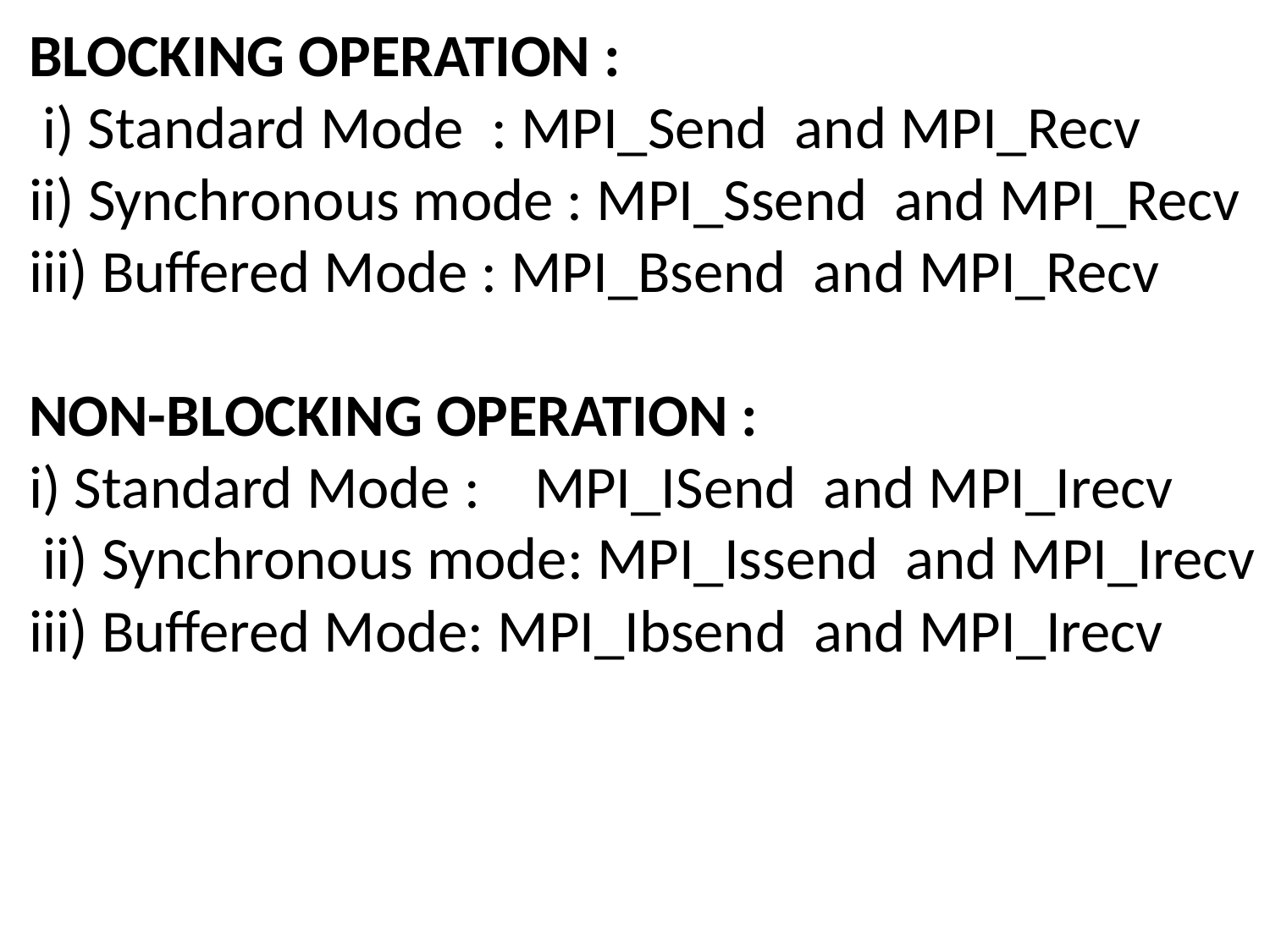

BLOCKING OPERATION :
 i) Standard Mode  : MPI_Send  and MPI_Recv
ii) Synchronous mode : MPI_Ssend  and MPI_Recv
iii) Buffered Mode : MPI_Bsend  and MPI_Recv

NON-BLOCKING OPERATION :
i) Standard Mode :    MPI_ISend  and MPI_Irecv
 ii) Synchronous mode: MPI_Issend  and MPI_Irecv
iii) Buffered Mode: MPI_Ibsend  and MPI_Irecv